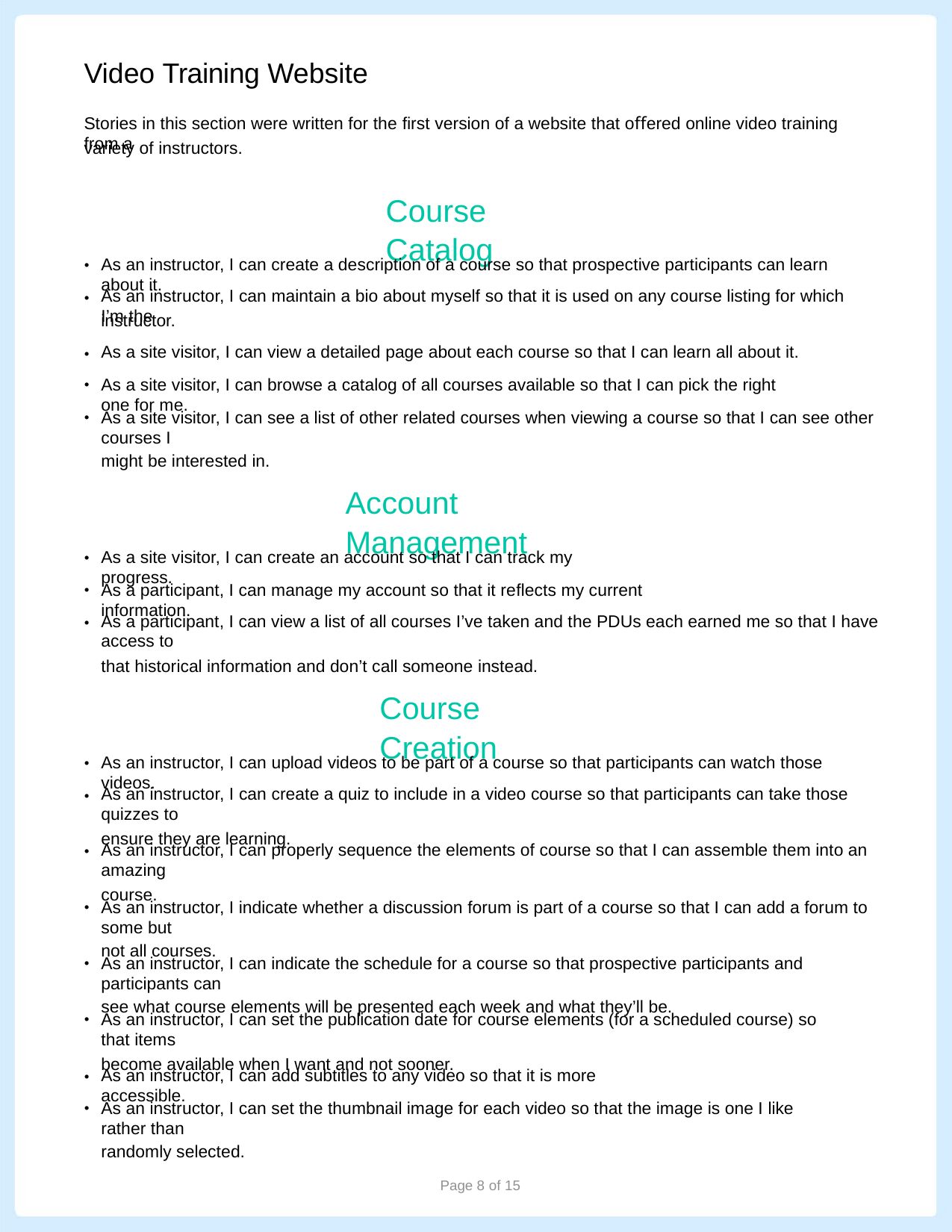

Video Training Website
Stories in this section were written for the ﬁrst version of a website that oﬀered online video training from a
variety of instructors.
Course Catalog
As an instructor, I can create a description of a course so that prospective participants can learn about it.
•
As an instructor, I can maintain a bio about myself so that it is used on any course listing for which I’m the
•
instructor.
As a site visitor, I can view a detailed page about each course so that I can learn all about it.
As a site visitor, I can browse a catalog of all courses available so that I can pick the right one for me.
•
•
•
As a site visitor, I can see a list of other related courses when viewing a course so that I can see other courses I
might be interested in.
Account Management
As a site visitor, I can create an account so that I can track my progress.
•
•
•
As a participant, I can manage my account so that it reﬂects my current information.
As a participant, I can view a list of all courses I’ve taken and the PDUs each earned me so that I have access to
that historical information and don’t call someone instead.
Course Creation
As an instructor, I can upload videos to be part of a course so that participants can watch those videos.
•
•
As an instructor, I can create a quiz to include in a video course so that participants can take those quizzes to
ensure they are learning.
As an instructor, I can properly sequence the elements of course so that I can assemble them into an amazing
course.
•
•
•
•
As an instructor, I indicate whether a discussion forum is part of a course so that I can add a forum to some but
not all courses.
As an instructor, I can indicate the schedule for a course so that prospective participants and participants can
see what course elements will be presented each week and what they’ll be.
As an instructor, I can set the publication date for course elements (for a scheduled course) so that items
become available when I want and not sooner.
As an instructor, I can add subtitles to any video so that it is more accessible.
•
•
As an instructor, I can set the thumbnail image for each video so that the image is one I like rather than
randomly selected.
Page 8 of 15